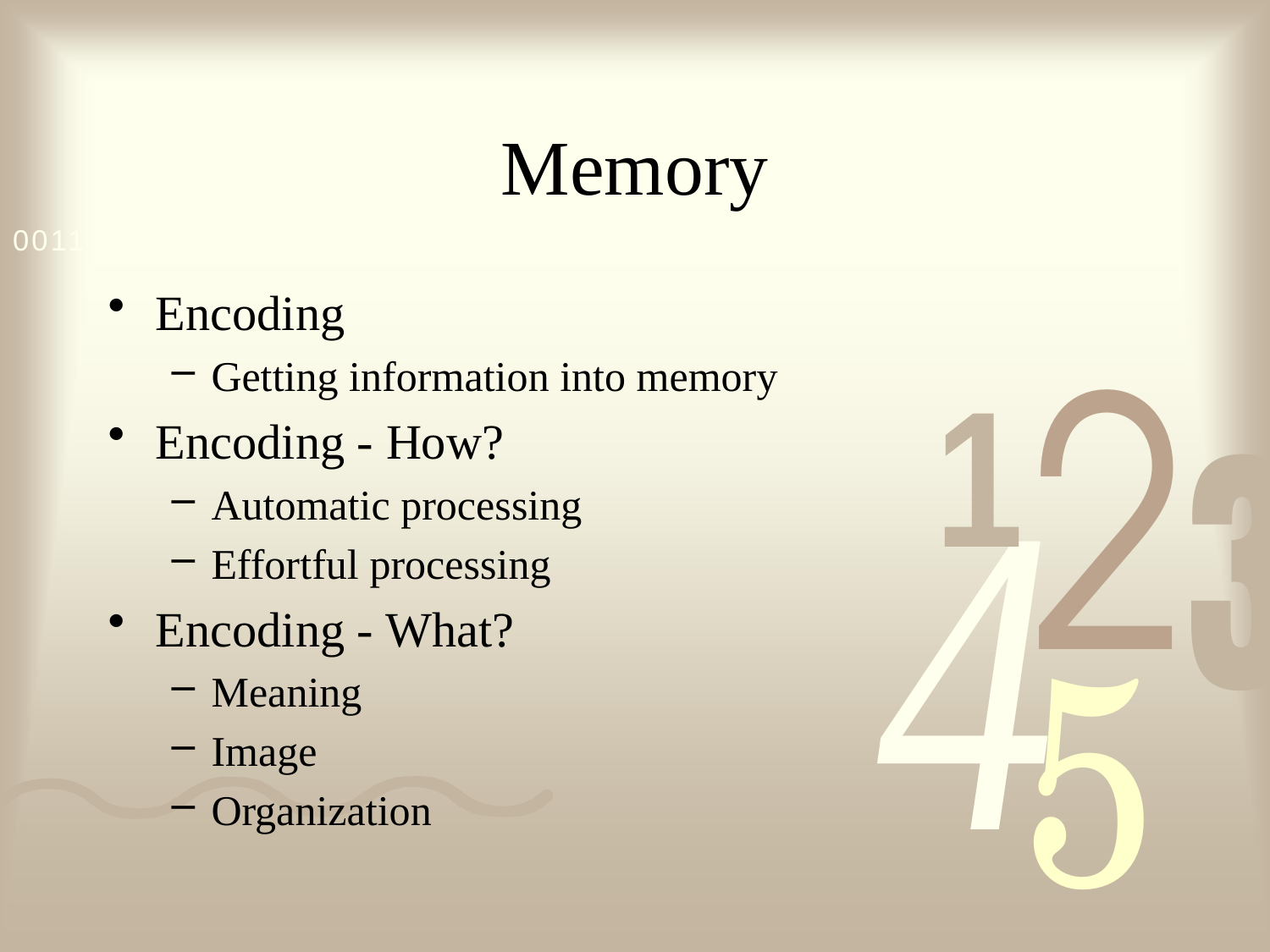

# Memory
Encoding
Getting information into memory
Encoding - How?
Automatic processing
Effortful processing
Encoding - What?
Meaning
Image
Organization